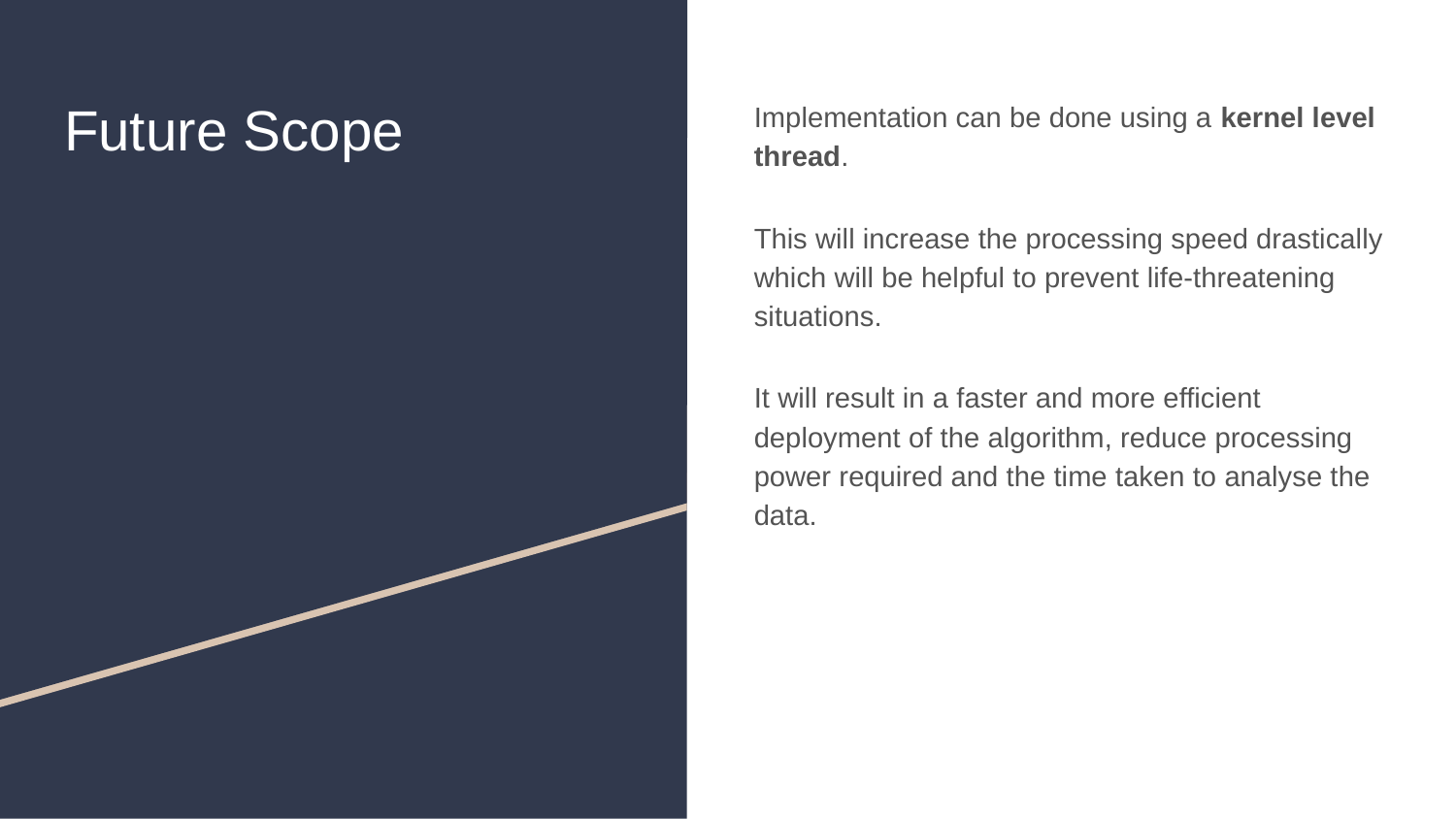

# Future Scope
Implementation can be done using a kernel level thread.
This will increase the processing speed drastically which will be helpful to prevent life-threatening situations.
It will result in a faster and more efficient deployment of the algorithm, reduce processing power required and the time taken to analyse the data.